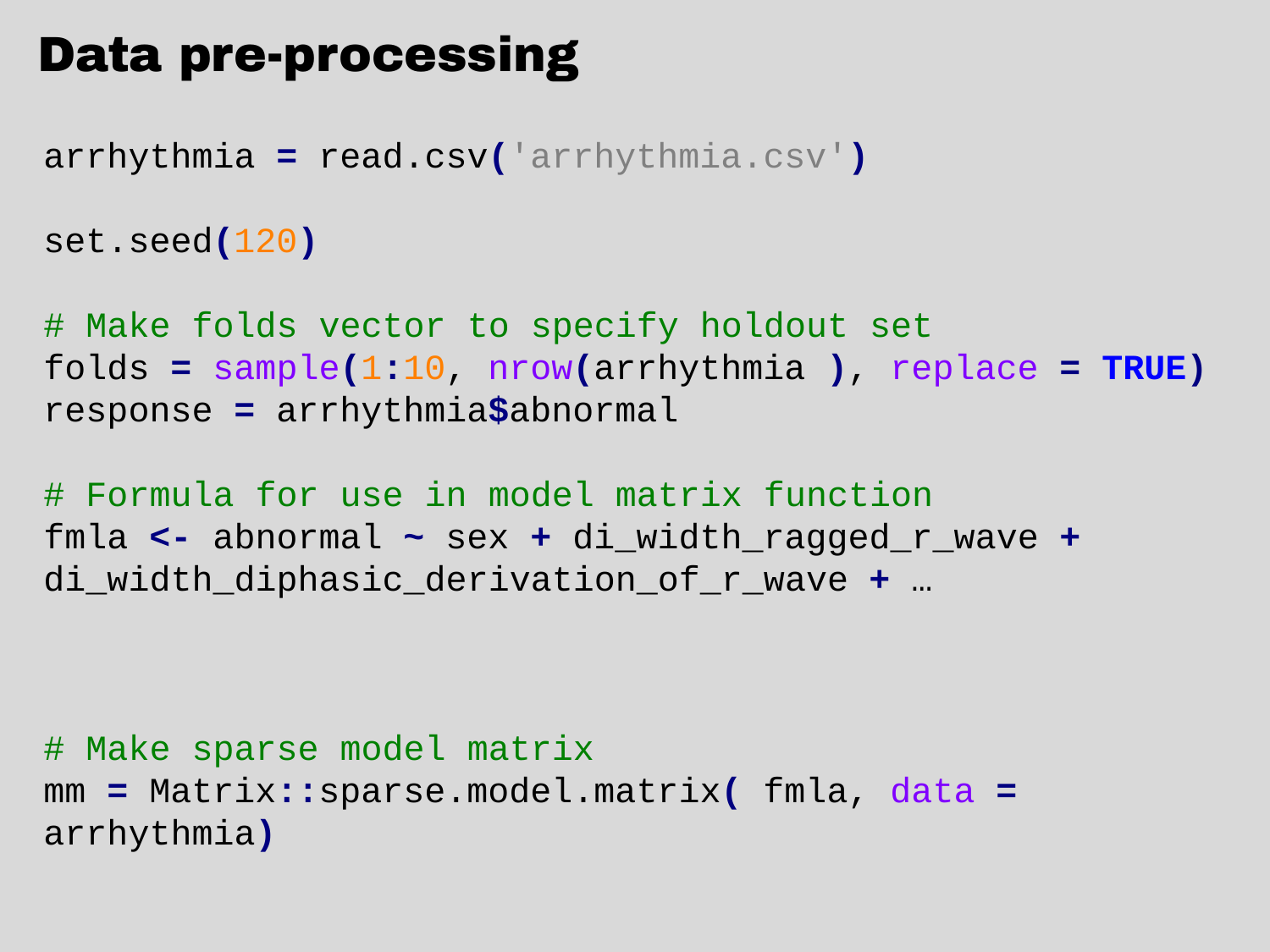

Data pre-processing
arrhythmia = read.csv('arrhythmia.csv')

set.seed(120)

# Make folds vector to specify holdout set
folds = sample(1:10, nrow(arrhythmia ), replace = TRUE) response = arrhythmia$abnormal

# Formula for use in model matrix function
fmla <- abnormal ~ sex + di_width_ragged_r_wave + di_width_diphasic_derivation_of_r_wave + …

# Make sparse model matrix
mm = Matrix::sparse.model.matrix( fmla, data = arrhythmia)